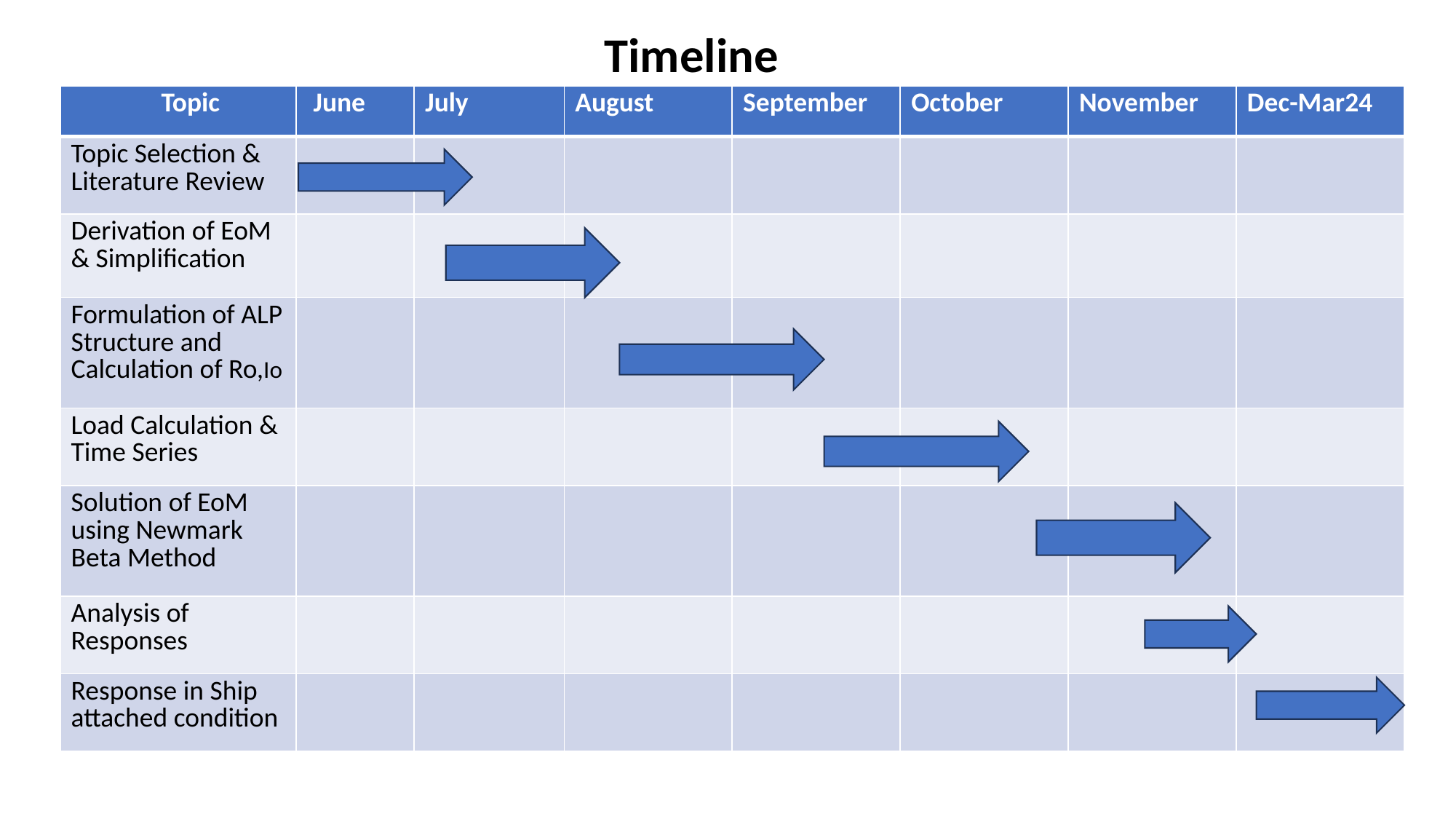

Timeline
| Topic | June | July | August | September | October | November | Dec-Mar24 |
| --- | --- | --- | --- | --- | --- | --- | --- |
| Topic Selection & Literature Review |  |  |  |  |  |  |  |
| Derivation of EoM & Simplification |  |  |  |  |  |  |  |
| Formulation of ALP Structure and Calculation of Ro,Io |  |  |  |  |  |  |  |
| Load Calculation & Time Series |  |  |  |  |  |  |  |
| Solution of EoM using Newmark Beta Method |  |  |  |  |  |  |  |
| Analysis of Responses |  |  |  |  |  |  |  |
| Response in Ship attached condition |  |  |  |  |  |  |  |